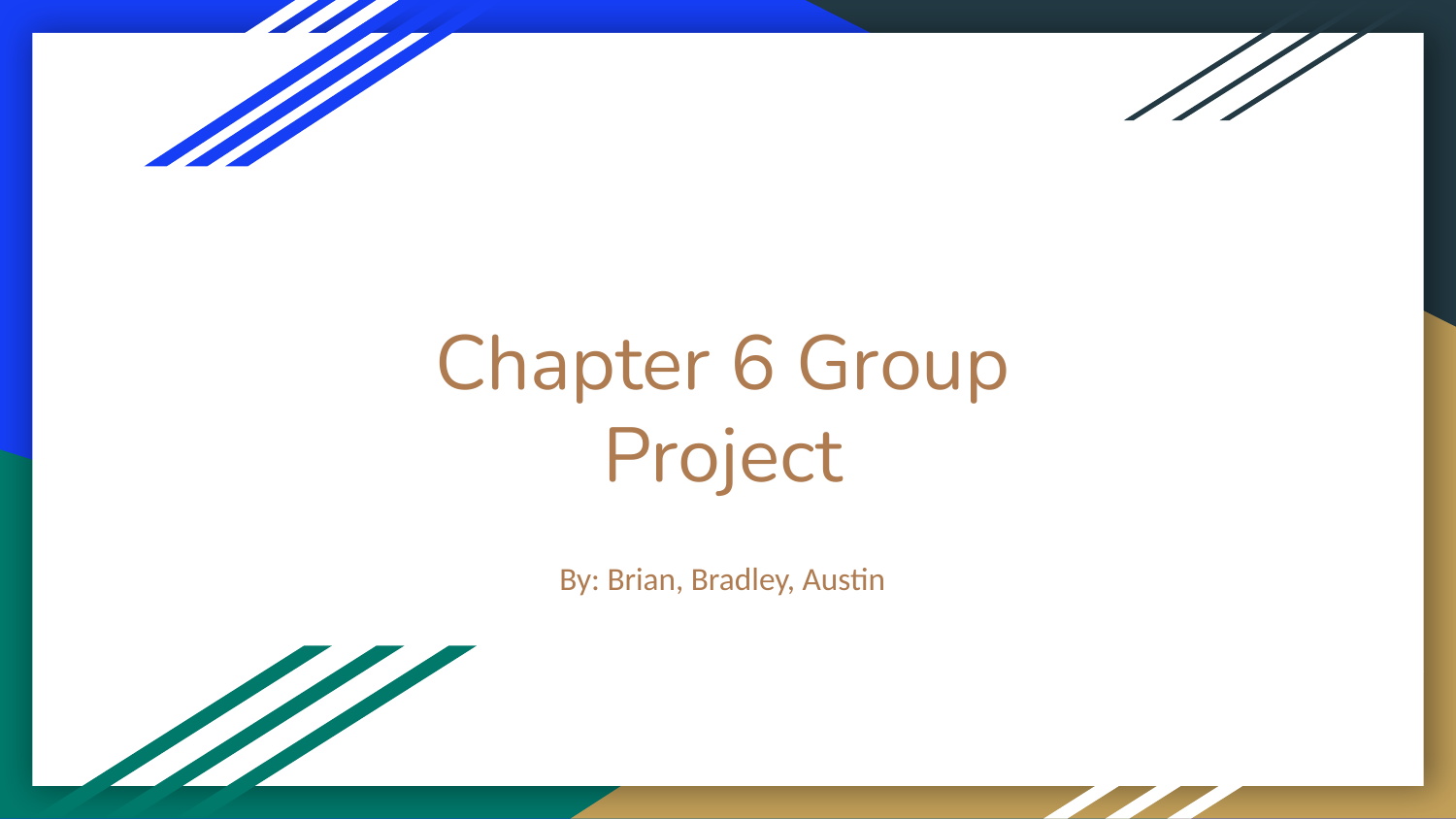

# Chapter 6 Group Project
By: Brian, Bradley, Austin